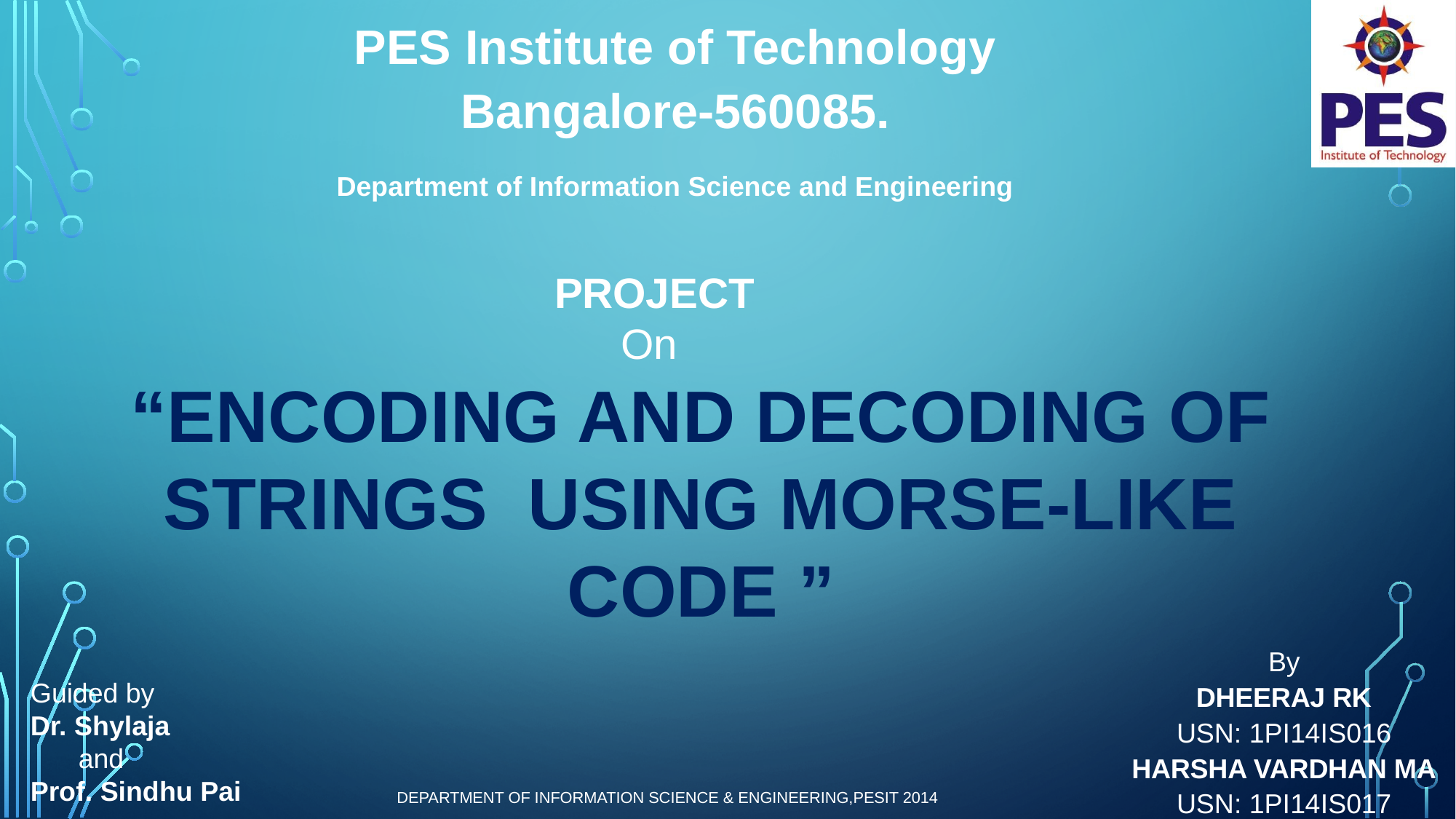

PES Institute of Technology
Bangalore-560085.

Department of Information Science and Engineering
 	          		                      PROJECT
                                         		                                         On
“ENCODING AND DECODING OF STRINGS  USING MORSE-LIKE CODE ”

By
DHEERAJ RK
USN: 1PI14IS016
HARSHA VARDHAN MA
USN: 1PI14IS017

        Guided by
        Dr. Shylaja
	and
        Prof. Sindhu Pai
Department of Information Science & Engineering,PESIT 2014